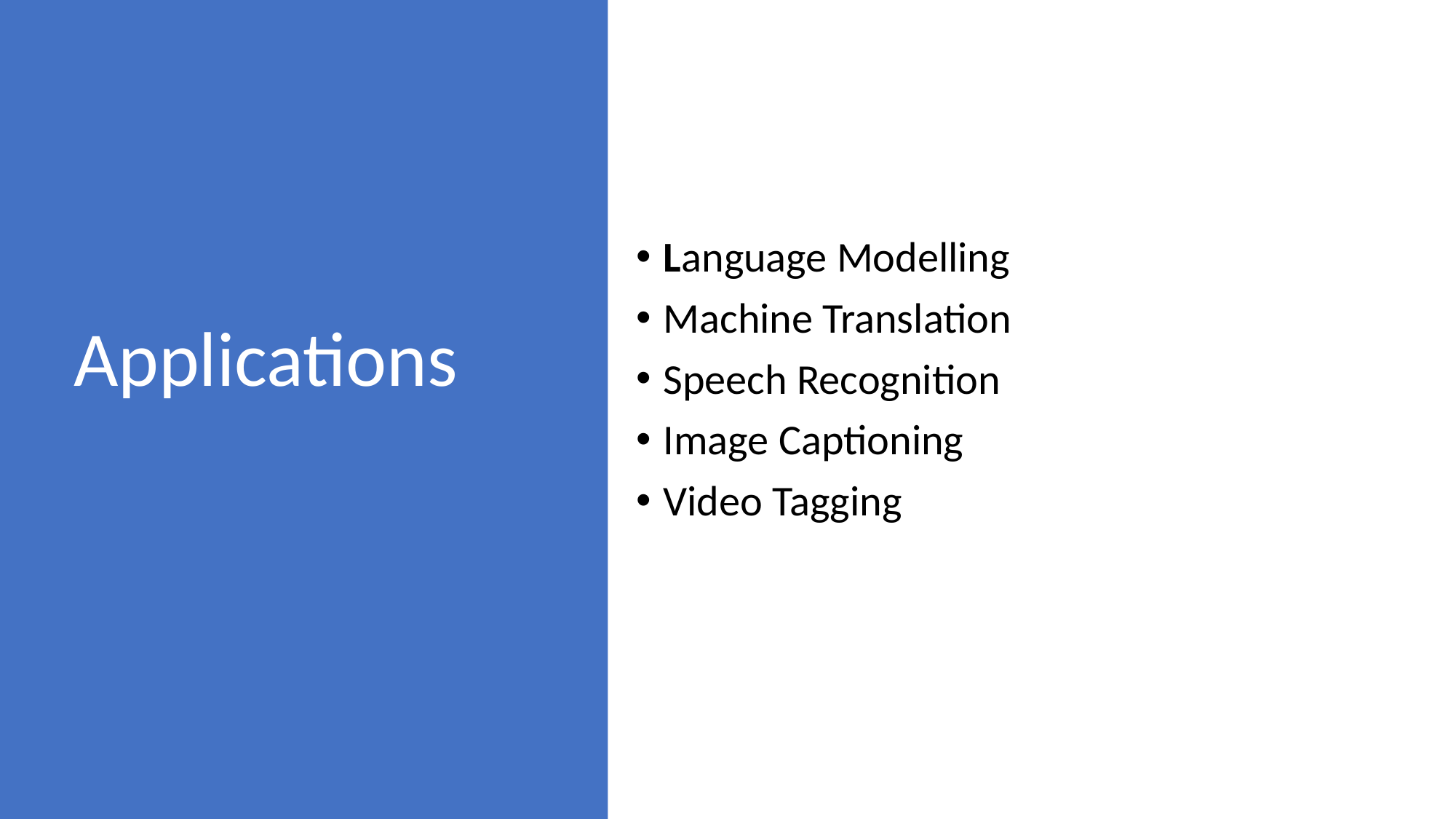

# Applications

Language Modelling
Machine Translation
Speech Recognition
Image Captioning
Video Tagging